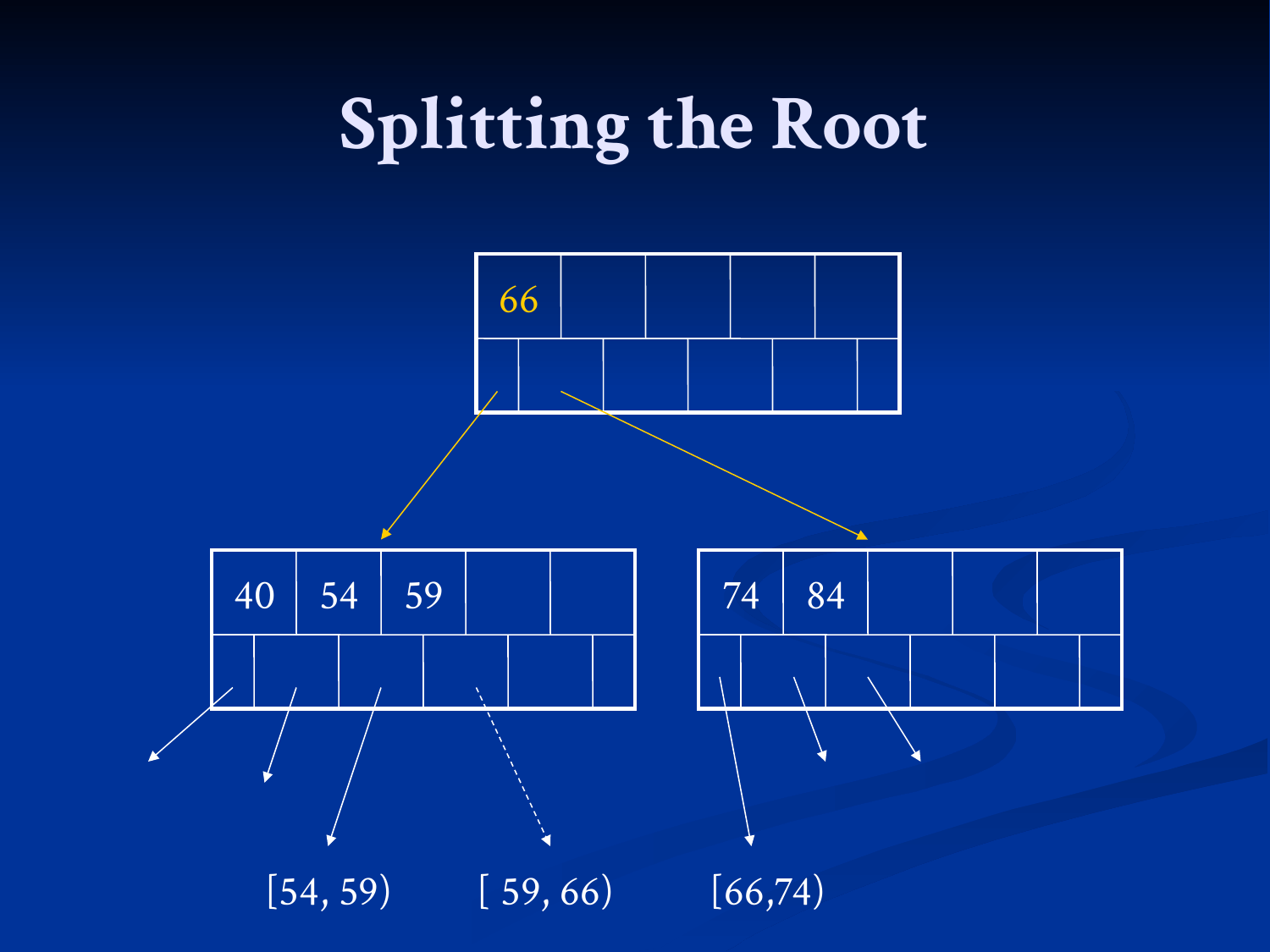

# Splitting the Root

66

40
54
59
74
84

[54, 59)
[ 59, 66)
[66,74)